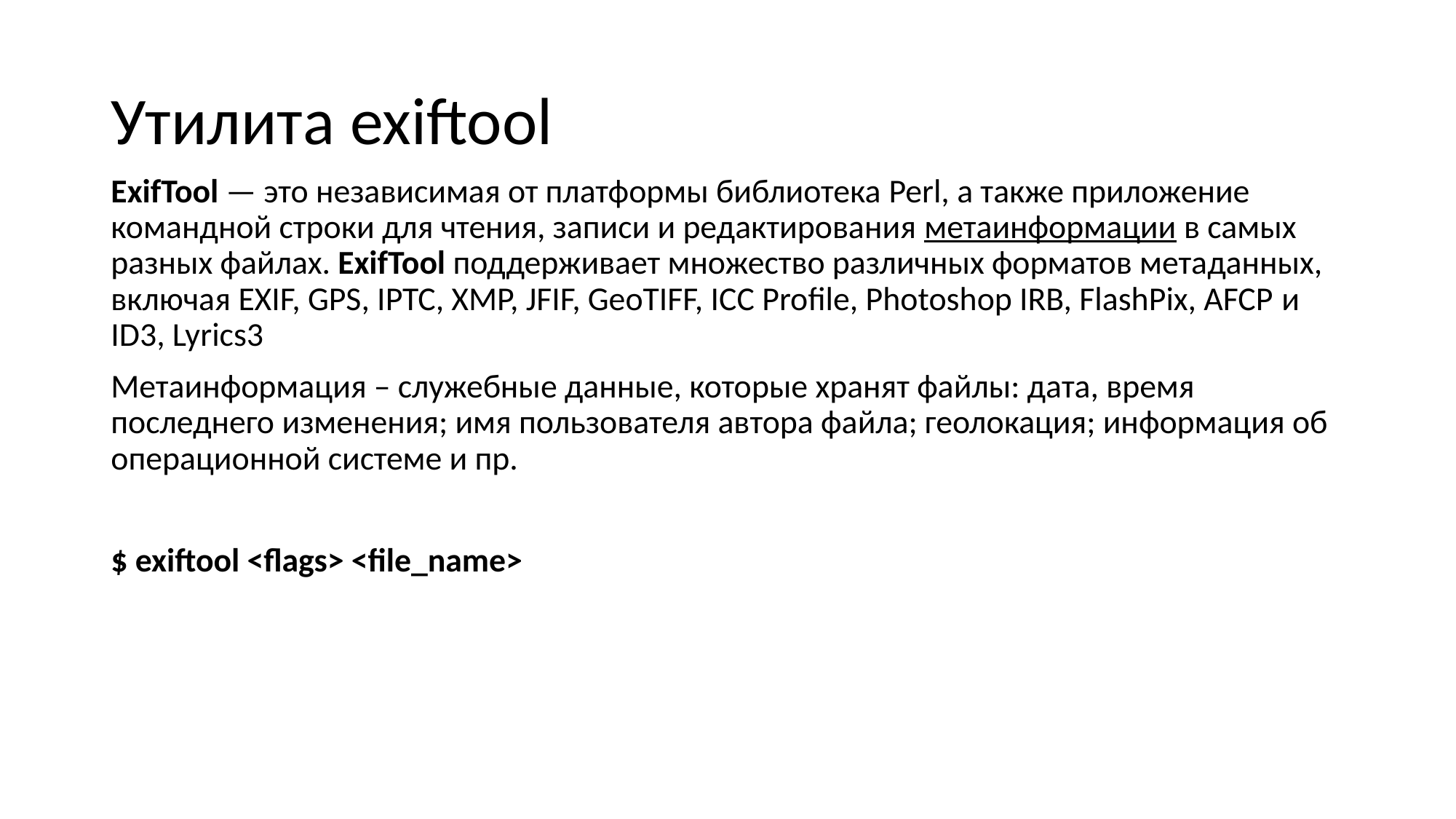

# Утилита exiftool
ExifTool — это независимая от платформы библиотека Perl, а также приложение командной строки для чтения, записи и редактирования метаинформации в самых разных файлах. ExifTool поддерживает множество различных форматов метаданных, включая EXIF, GPS, IPTC, XMP, JFIF, GeoTIFF, ICC Profile, Photoshop IRB, FlashPix, AFCP и ID3, Lyrics3
Метаинформация – служебные данные, которые хранят файлы: дата, время последнего изменения; имя пользователя автора файла; геолокация; информация об операционной системе и пр.

$ exiftool <flags> <file_name>